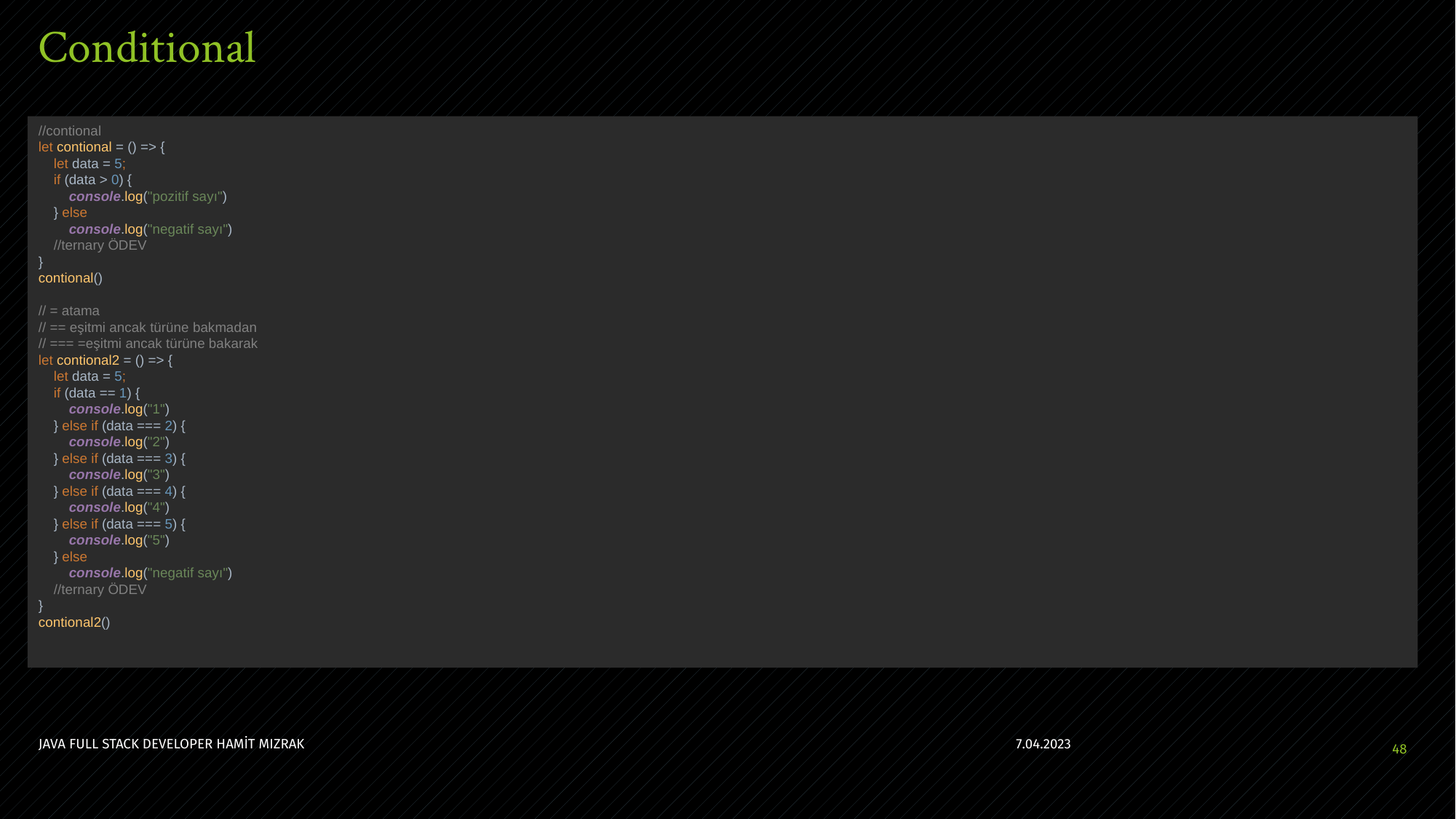

# Conditional
//contional
let contional = () => {
    let data = 5;
    if (data > 0) {
        console.log("pozitif sayı")
    } else
        console.log("negatif sayı")
    //ternary ÖDEV
}
contional()
// = atama
// == eşitmi ancak türüne bakmadan
// === =eşitmi ancak türüne bakarak
let contional2 = () => {
    let data = 5;
    if (data == 1) {
        console.log("1")
    } else if (data === 2) {
        console.log("2")
    } else if (data === 3) {
        console.log("3")
    } else if (data === 4) {
        console.log("4")
    } else if (data === 5) {
        console.log("5")
    } else
        console.log("negatif sayı")
    //ternary ÖDEV
}
contional2()
JAVA FULL STACK DEVELOPER HAMİT MIZRAK
7.04.2023
48